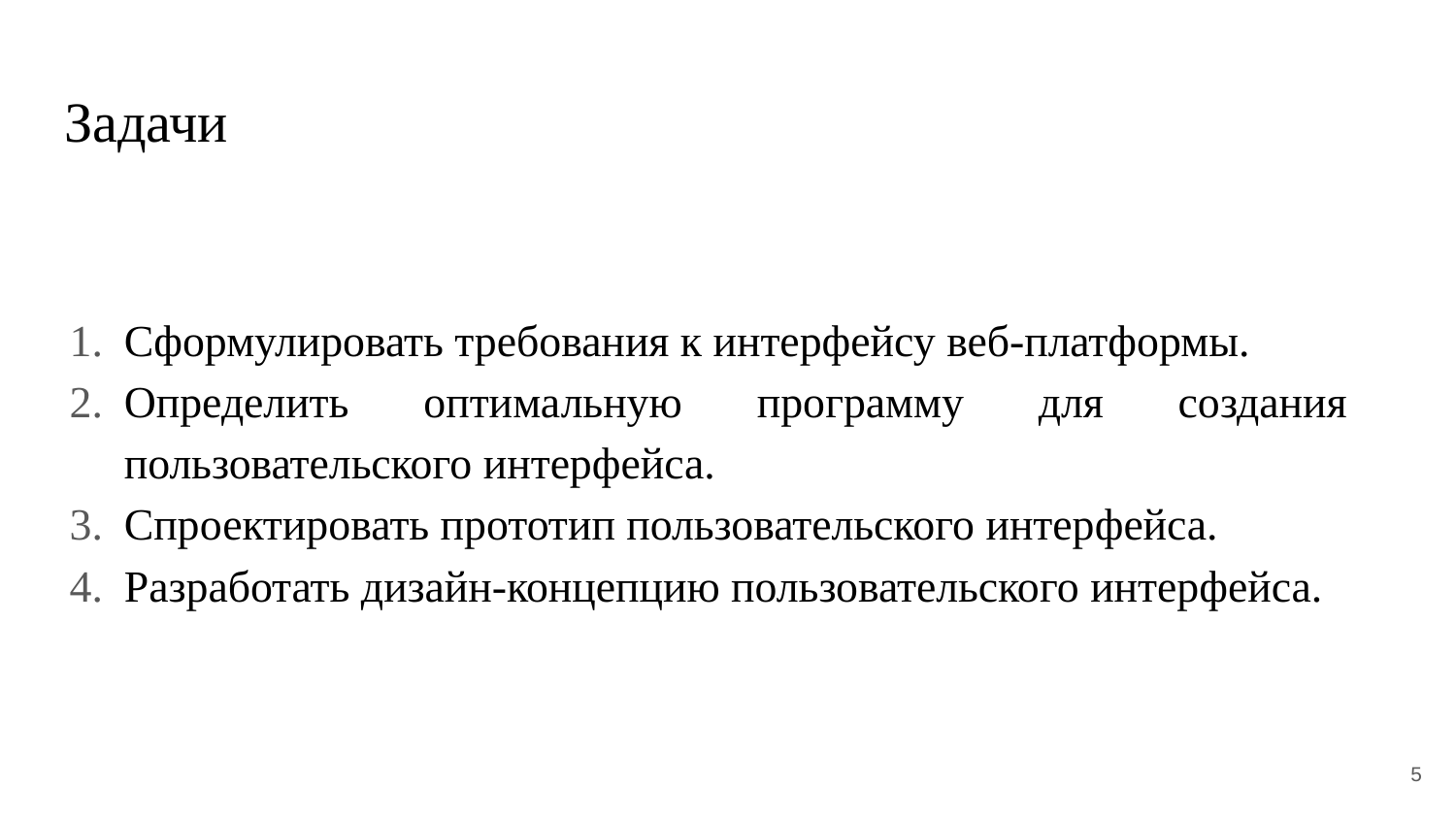

# Задачи
Сформулировать требования к интерфейсу веб-платформы.
Определить оптимальную программу для создания пользовательского интерфейса.
Спроектировать прототип пользовательского интерфейса.
Разработать дизайн-концепцию пользовательского интерфейса.

5